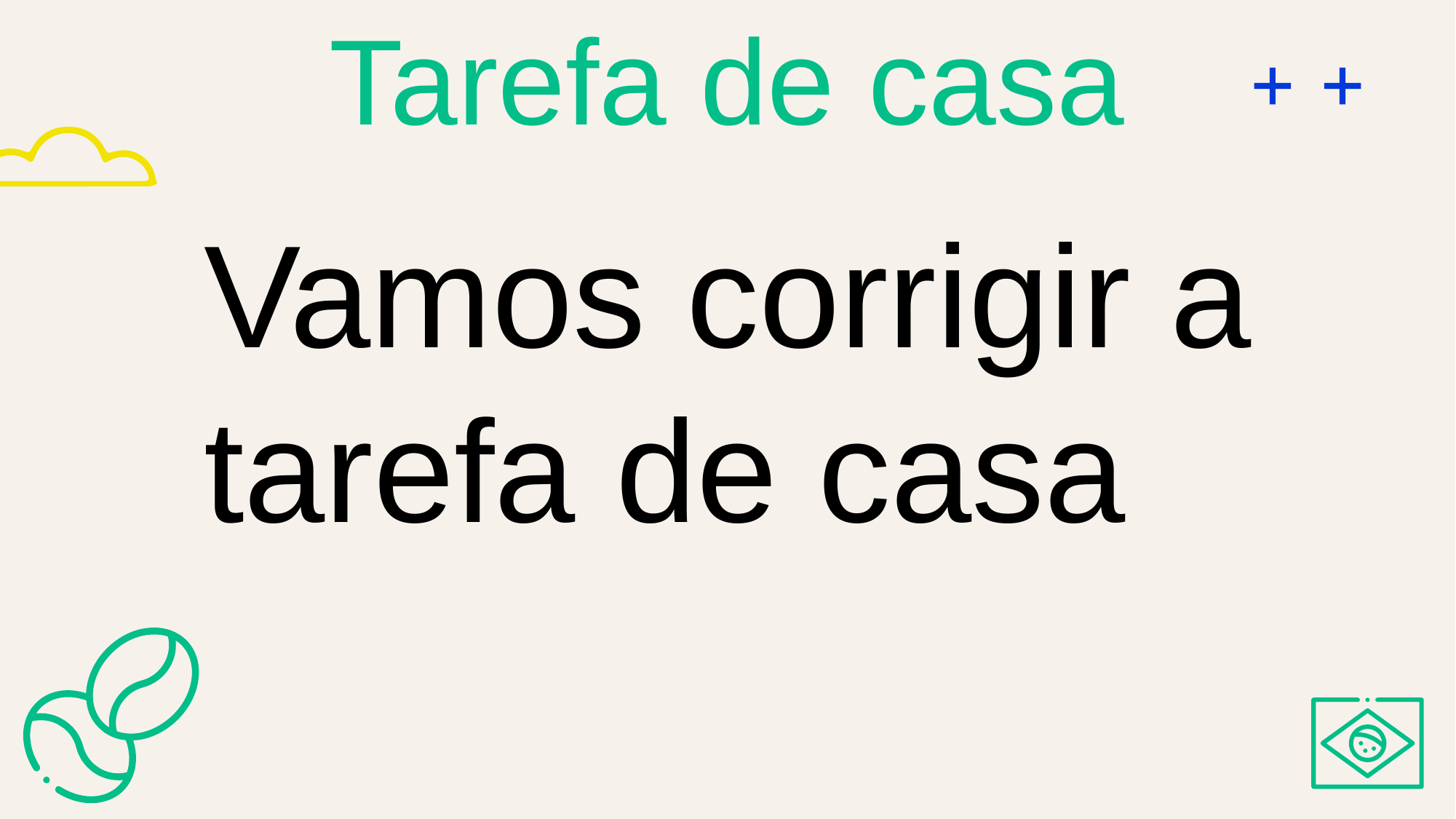

# Tarefa de casa
Vamos corrigir a tarefa de casa